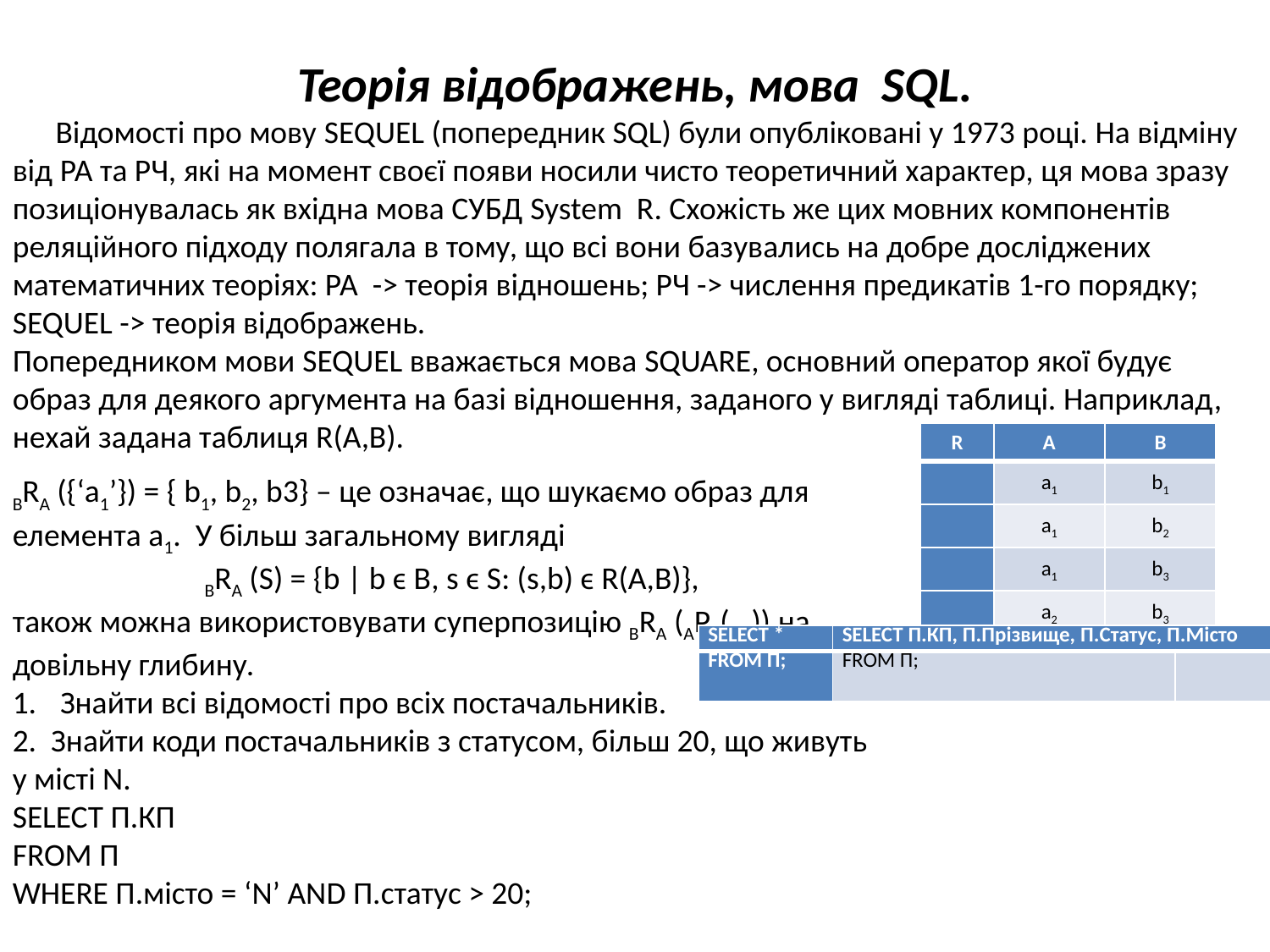

# Теорія відображень, мова  SQL.
      Відомості про мову SEQUEL (попередник SQL) були опубліковані у 1973 році. На відміну від РА та РЧ, які на момент своєї появи носили чисто теоретичний характер, ця мова зразу позиціонувалась як вхідна мова СУБД System  R. Схожість же цих мовних компонентів реляційного підходу полягала в тому, що всі вони базувались на добре досліджених математичних теоріях: РА  -> теорія відношень; РЧ -> числення предикатів 1-го порядку;
SEQUEL -> теорія відображень.
Попередником мови SEQUEL вважається мова SQUARE, основний оператор якої будує образ для деякого аргумента на базі відношення, заданого у вигляді таблиці. Наприклад, нехай задана таблиця R(А,В).
| R | A | B |
| --- | --- | --- |
|  | a1 | b1 |
|  | a1 | b2 |
|  | a1 | b3 |
|  | a2 | b3 |
BRA ({‘a1’}) = { b1, b2, b3} – це означає, що шукаємо образ для елемента a1.  У більш загальному вигляді
 BRA (S) = {b | b ϵ B, s ϵ S: (s,b) ϵ R(А,В)},
також можна використовувати суперпозицію BRA (APC(…)) на довільну глибину.
Знайти всі відомості про всіх постачальників.
2.  Знайти коди постачальників з статусом, більш 20, що живуть у місті N.
SELECT П.КП
FROM П
WHERE П.місто = ‘N’ AND П.статус > 20;

| SELECT \* | SELECT П.КП, П.Прізвище, П.Статус, П.Місто |  |
| --- | --- | --- |
| FROM П; | FROM П; |  |